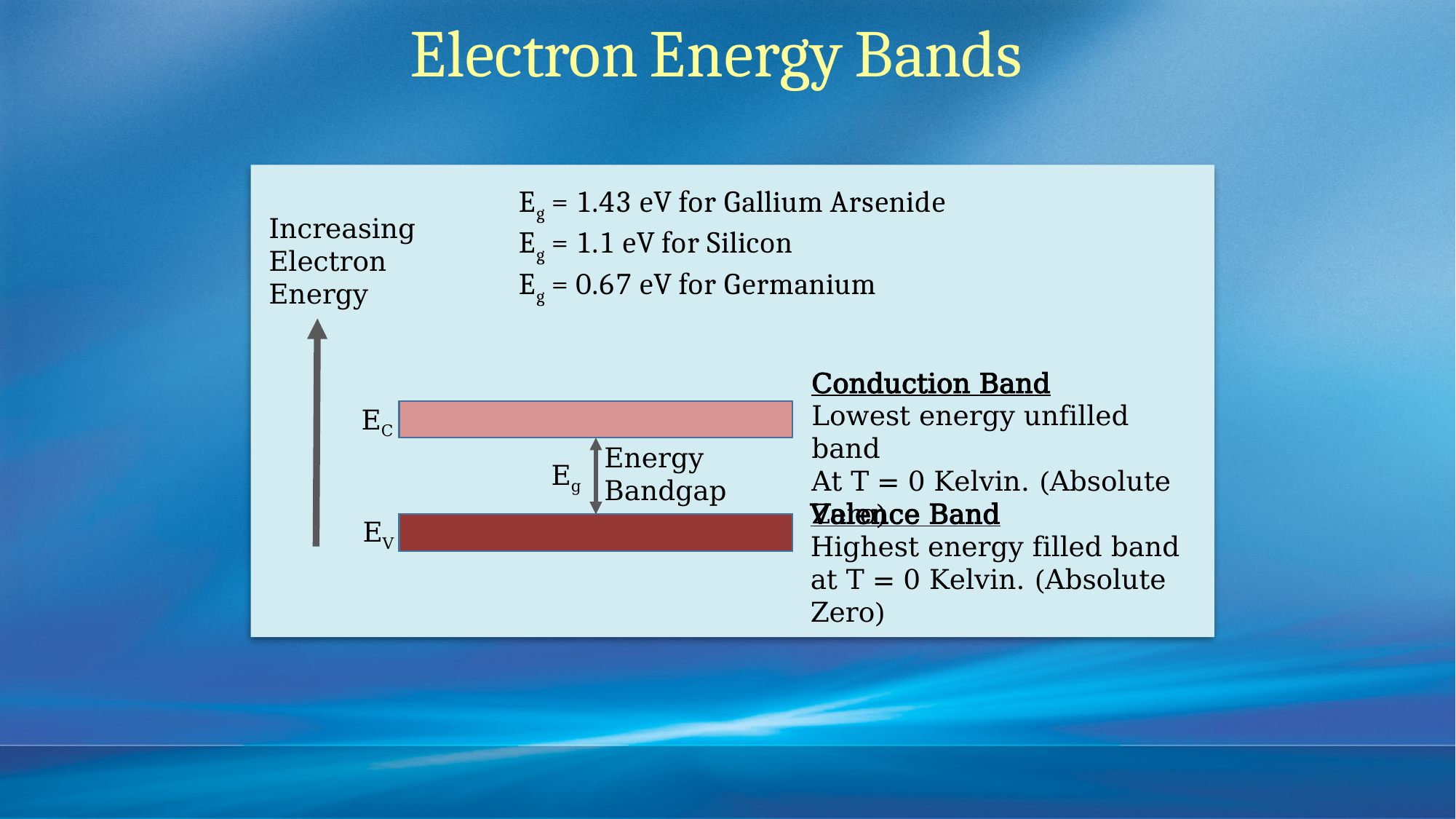

# Electron Energy Bands

Eg = 1.43 eV for Gallium Arsenide
Eg = 1.1 eV for Silicon
Eg = 0.67 eV for Germanium
Increasing Electron
Energy

Conduction Band
Lowest energy unfilled band
At T = 0 Kelvin. (Absolute Zero)
EC

Energy
Bandgap
Eg
Valence Band
Highest energy filled band
at T = 0 Kelvin. (Absolute Zero)
EV